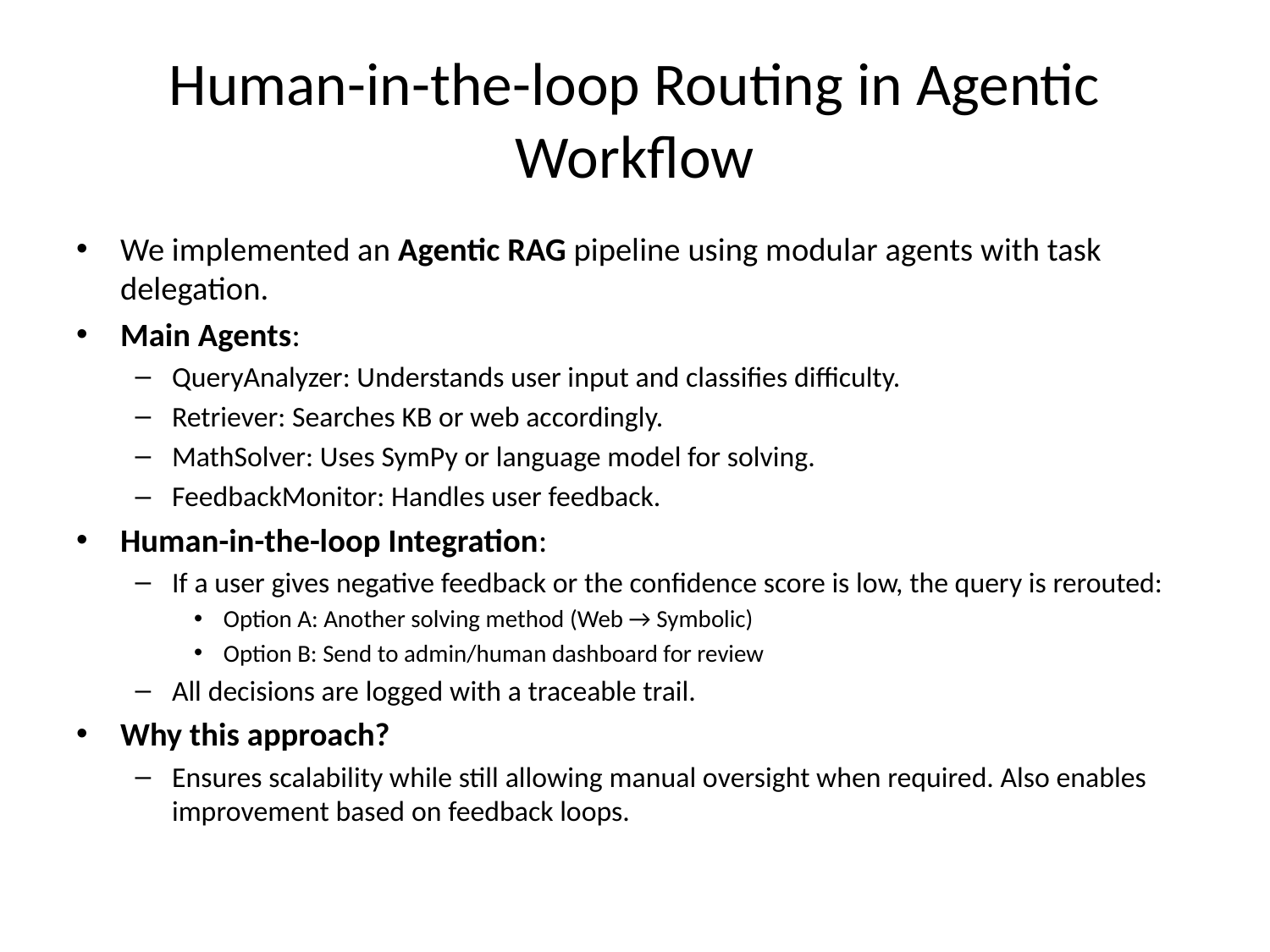

# Human-in-the-loop Routing in Agentic Workflow
We implemented an Agentic RAG pipeline using modular agents with task delegation.
Main Agents:
QueryAnalyzer: Understands user input and classifies difficulty.
Retriever: Searches KB or web accordingly.
MathSolver: Uses SymPy or language model for solving.
FeedbackMonitor: Handles user feedback.
Human-in-the-loop Integration:
If a user gives negative feedback or the confidence score is low, the query is rerouted:
Option A: Another solving method (Web → Symbolic)
Option B: Send to admin/human dashboard for review
All decisions are logged with a traceable trail.
Why this approach?
Ensures scalability while still allowing manual oversight when required. Also enables improvement based on feedback loops.